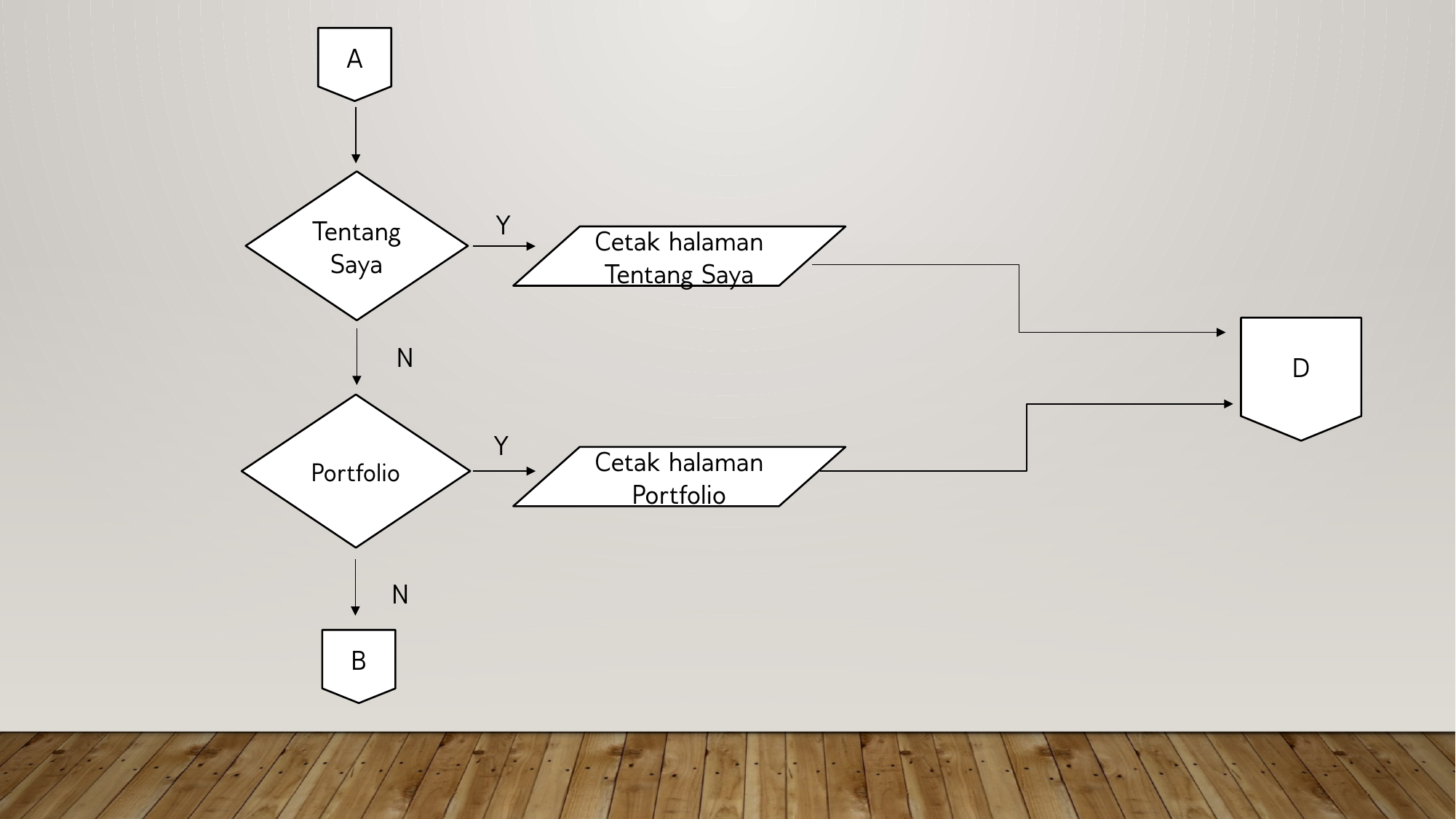

A
Tentang Saya
Y
Cetak halaman Tentang Saya
D
N
Portfolio
Y
Cetak halaman Portfolio
N
B